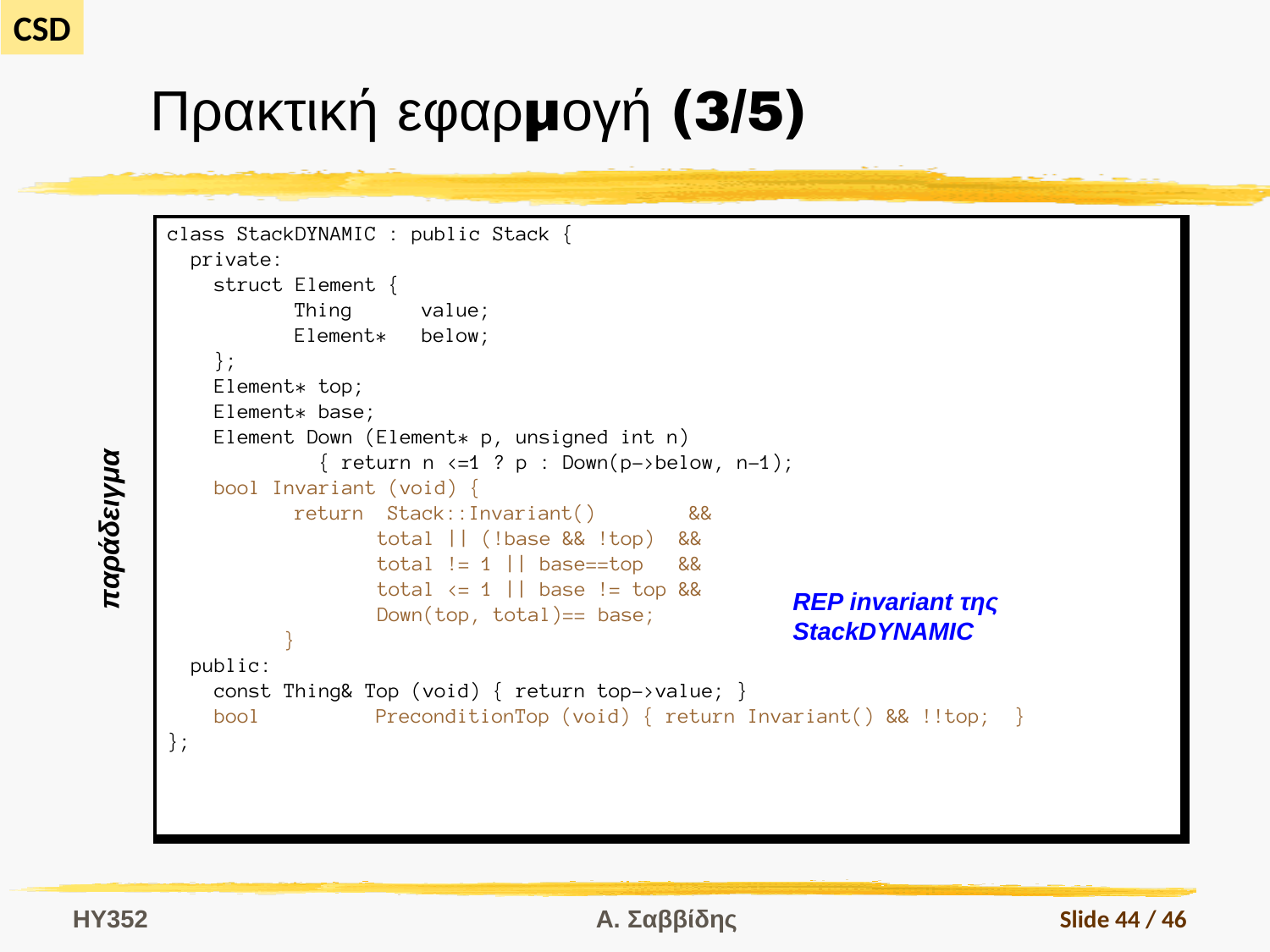

# Πρακτική εφαρμογή (3/5)
| class StackDYNAMIC : public Stack { private: struct Element { Thing value; Element\* below; }; Element\* top; Element\* base; Element Down (Element\* p, unsigned int n) { return n <=1 ? p : Down(p->below, n-1); bool Invariant (void) { return Stack::Invariant() && total || (!base && !top) && total != 1 || base==top && total <= 1 || base != top && Down(top, total)== base; } public: const Thing& Top (void) { return top->value; } bool PreconditionTop (void) { return Invariant() && !!top; } }; |
| --- |
παράδειγμα
REP invariant της
StackDYNAMIC
HY352
Α. Σαββίδης
Slide 44 / 46